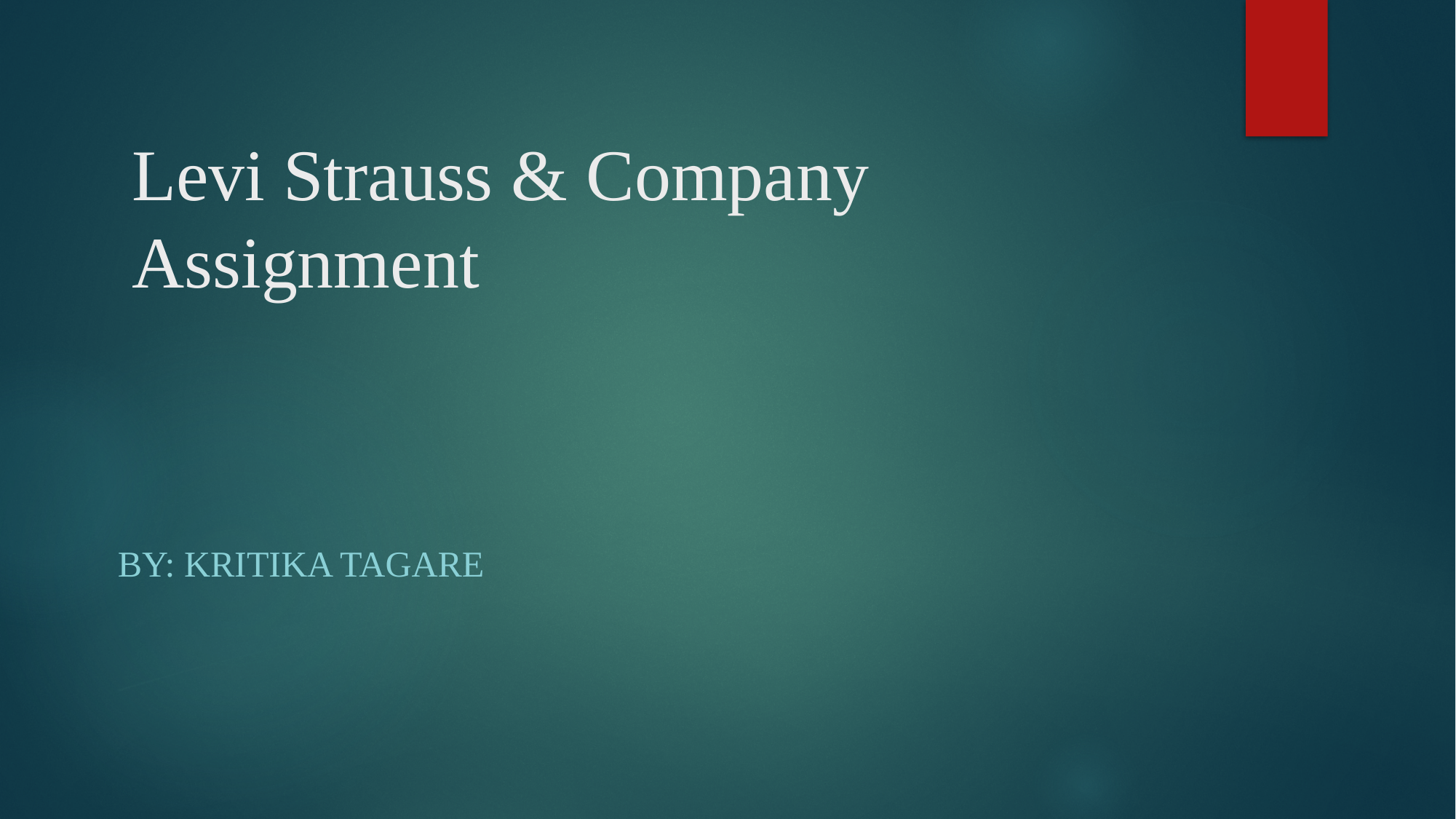

# Levi Strauss & Company Assignment

 By: Kritika Tagare